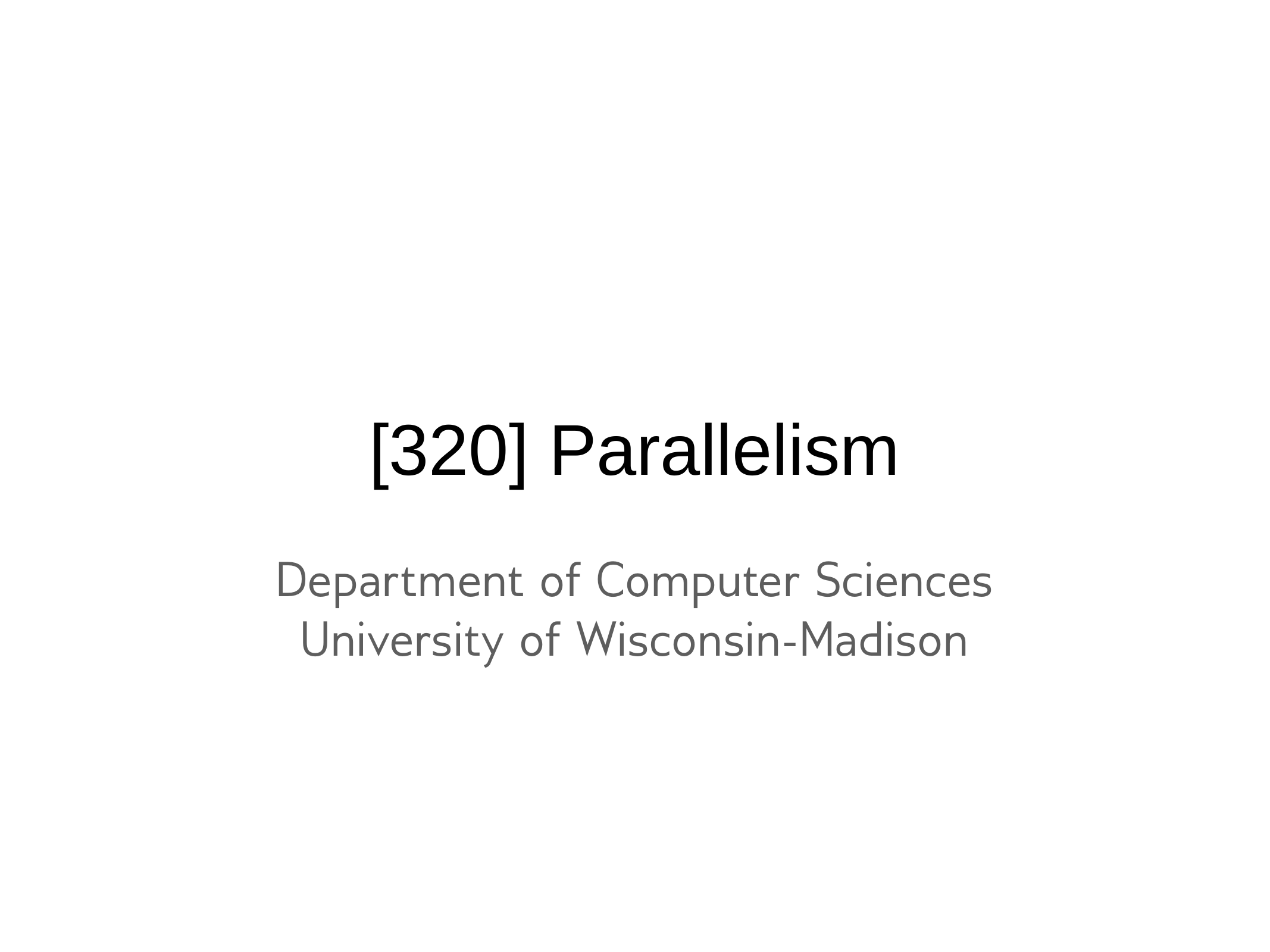

# [320] Parallelism
Department of Computer Sciences
University of Wisconsin-Madison